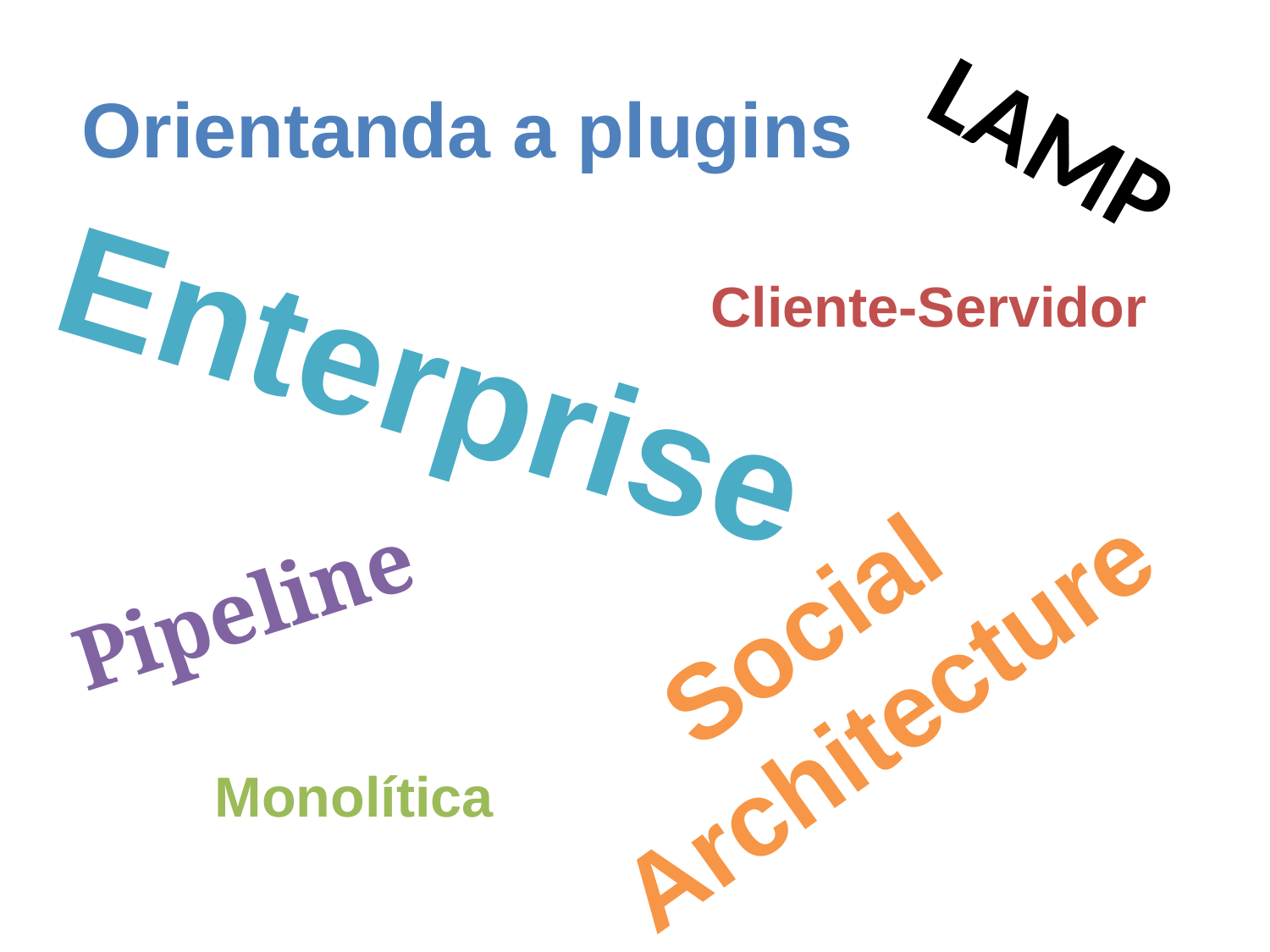

LAMP
Orientanda a plugins
Cliente-Servidor
Enterprise
Social
Architecture
Pipeline
Monolítica